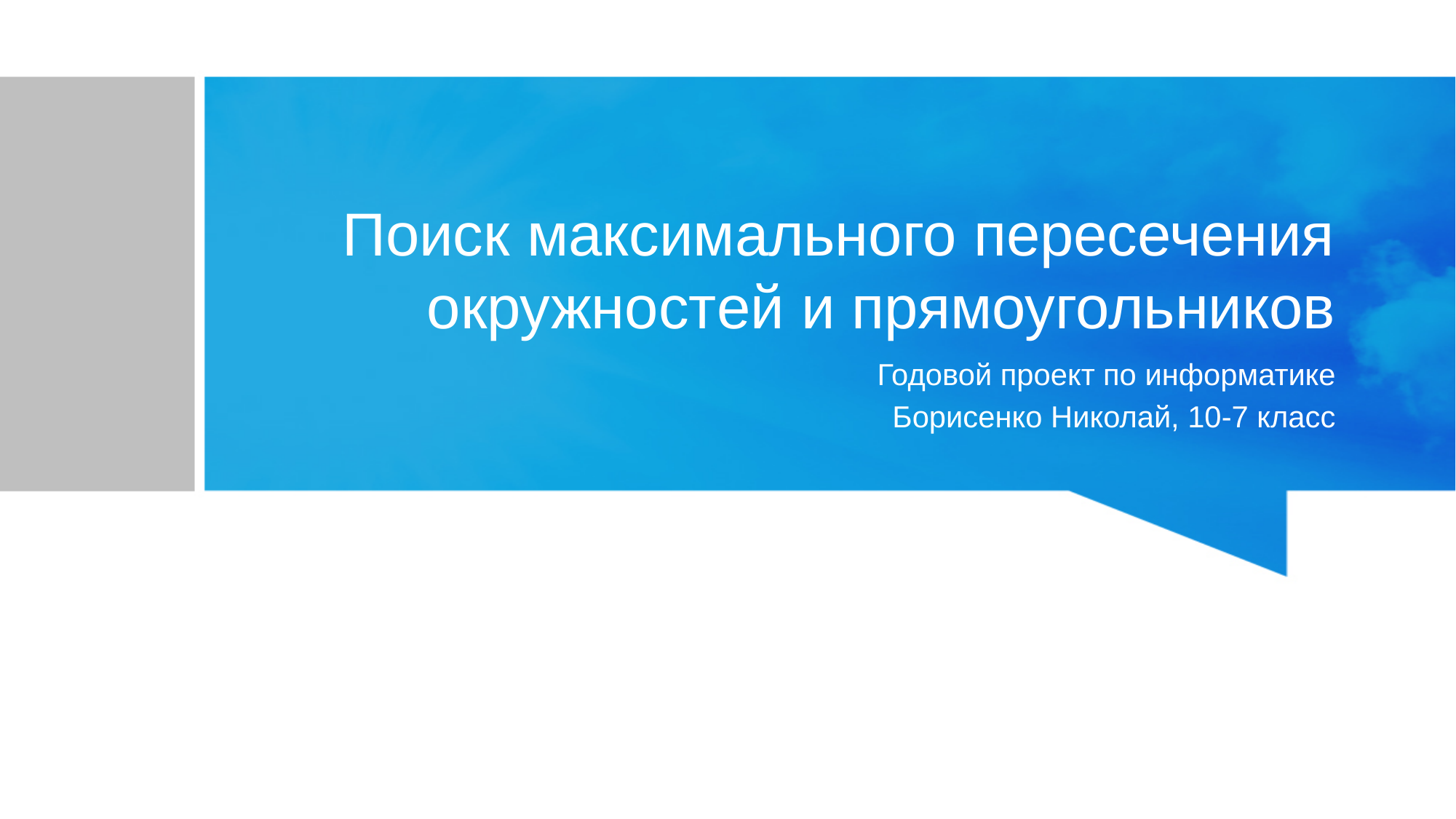

# Поиск максимального пересечения окружностей и прямоугольников
Годовой проект по информатике
Борисенко Николай, 10-7 класс